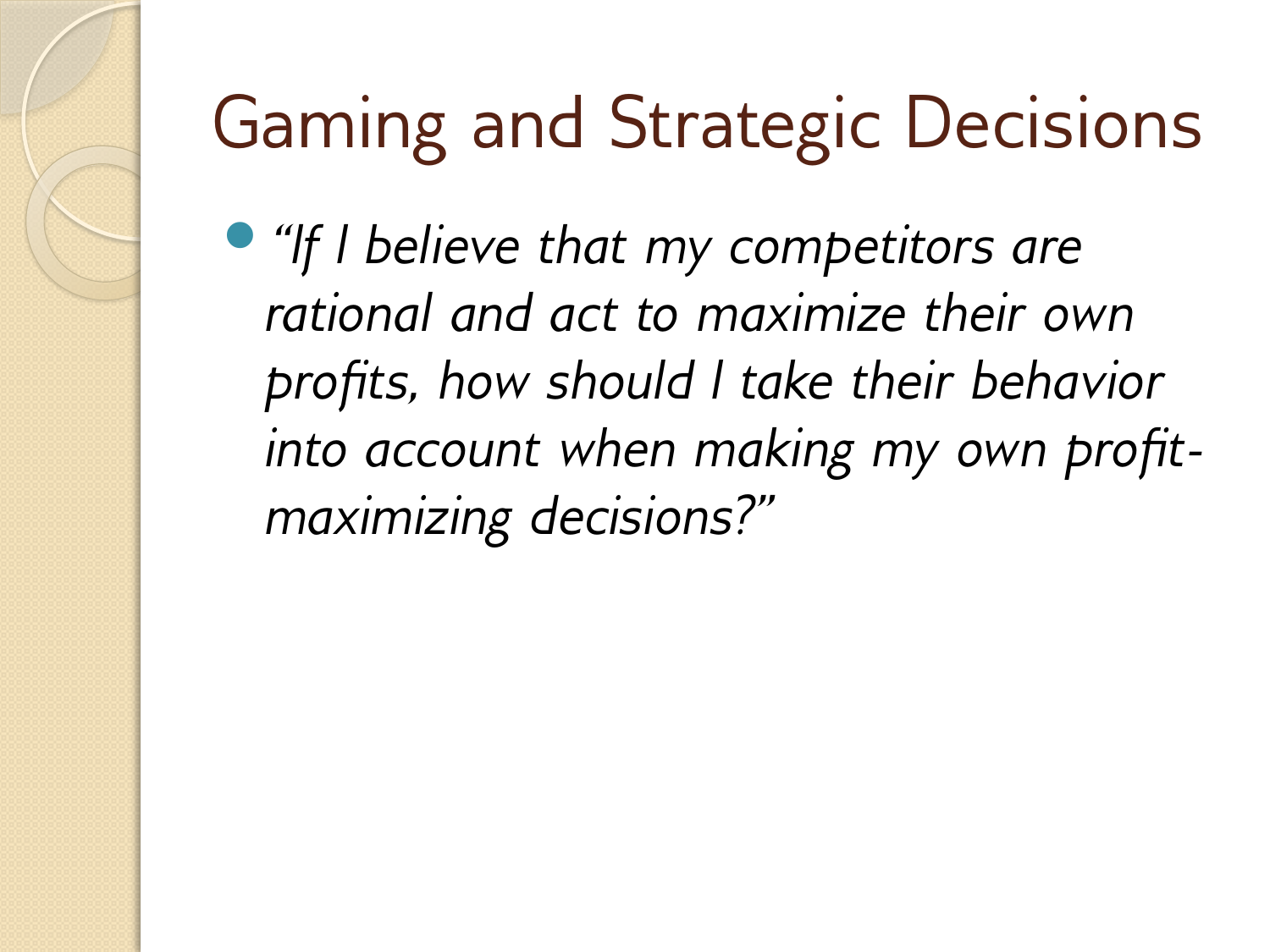

# Gaming and Strategic Decisions
“If I believe that my competitors are rational and act to maximize their own profits, how should I take their behavior into account when making my own profit-maximizing decisions?”